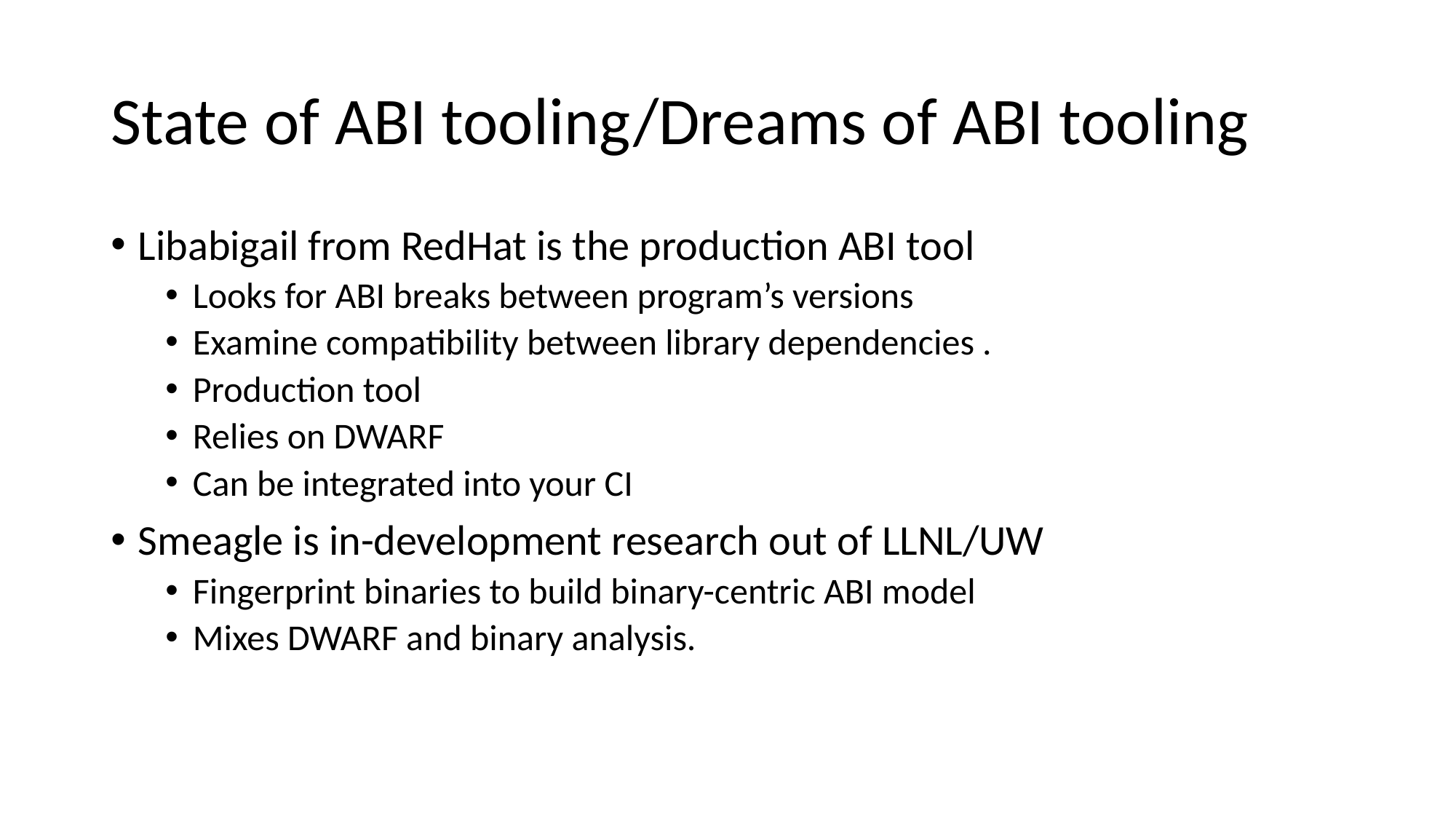

# State of ABI tooling/Dreams of ABI tooling
Libabigail from RedHat is the production ABI tool
Looks for ABI breaks between program’s versions
Examine compatibility between library dependencies .
Production tool
Relies on DWARF
Can be integrated into your CI
Smeagle is in-development research out of LLNL/UW
Fingerprint binaries to build binary-centric ABI model
Mixes DWARF and binary analysis.